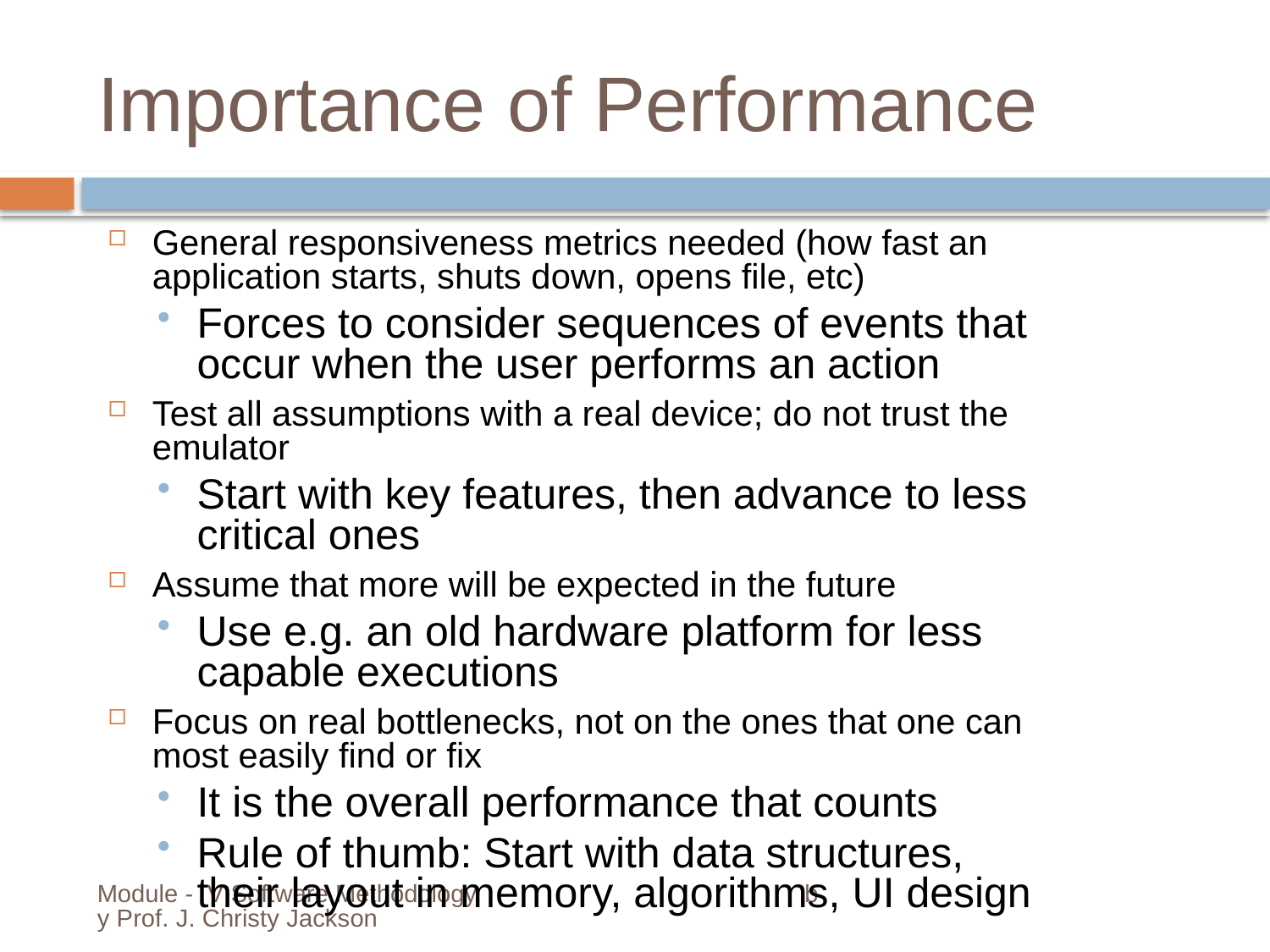

# Importance of Performance
General responsiveness metrics needed (how fast an application starts, shuts down, opens file, etc)
Forces to consider sequences of events that occur when the user performs an action
Test all assumptions with a real device; do not trust the emulator
Start with key features, then advance to less critical ones
Assume that more will be expected in the future
Use e.g. an old hardware platform for less capable executions
Focus on real bottlenecks, not on the ones that one can most easily find or fix
It is the overall performance that counts
Rule of thumb: Start with data structures, their layout in memory, algorithms, UI design
Module -  V Software Methodology                                               by Prof. J. Christy Jackson